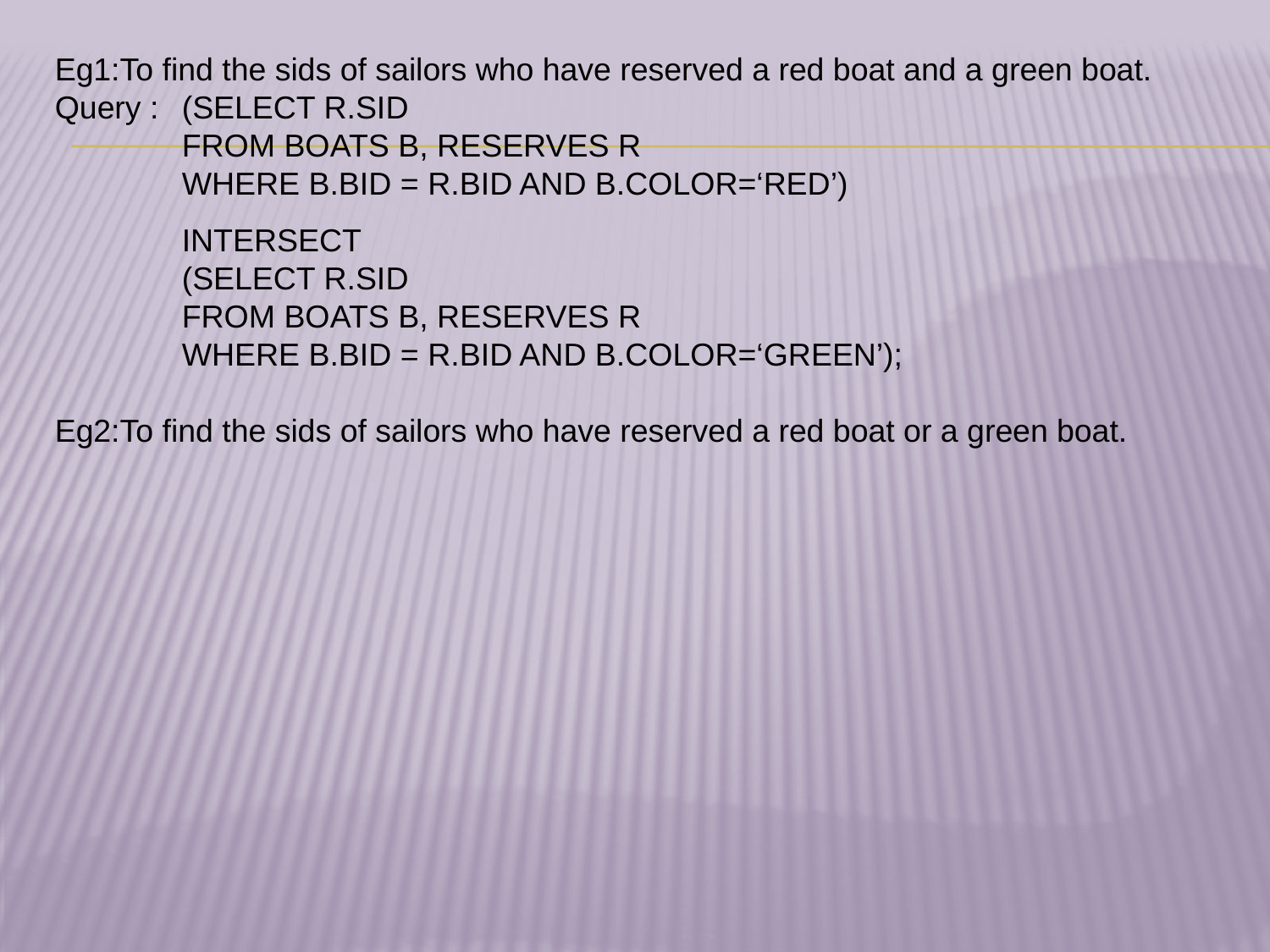

Eg1:To find the sids of sailors who have reserved a red boat and a green boat.
Query :	(SELECT R.SID
	FROM BOATS B, RESERVES R
	WHERE B.BID = R.BID AND B.COLOR=‘RED’)
	INTERSECT
	(SELECT R.SID
	FROM BOATS B, RESERVES R
	WHERE B.BID = R.BID AND B.COLOR=‘GREEN’);

Eg2:To find the sids of sailors who have reserved a red boat or a green boat.